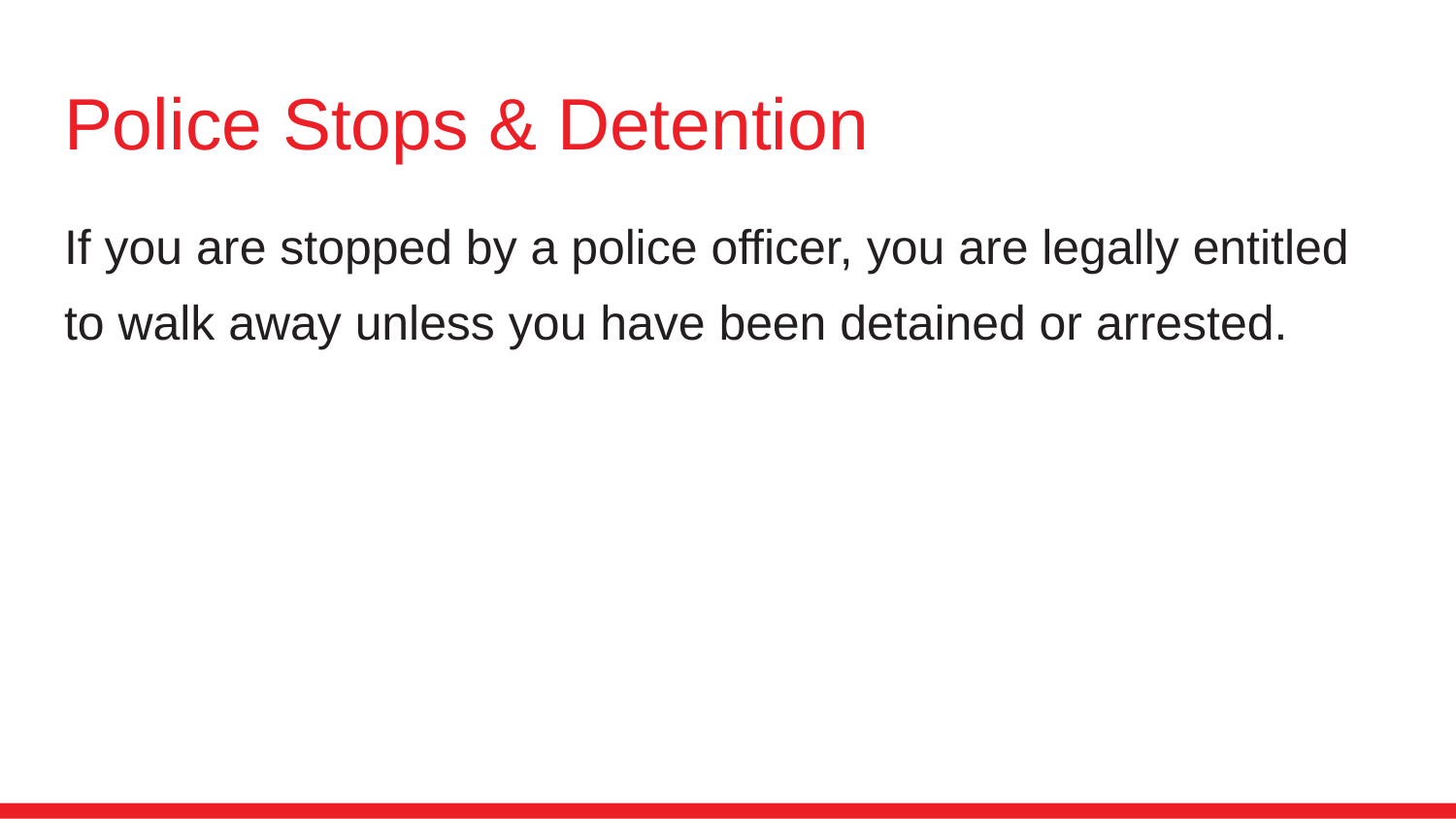

# Police Stops & Detention
If you are stopped by a police officer, you are legally entitled to walk away unless you have been detained or arrested.